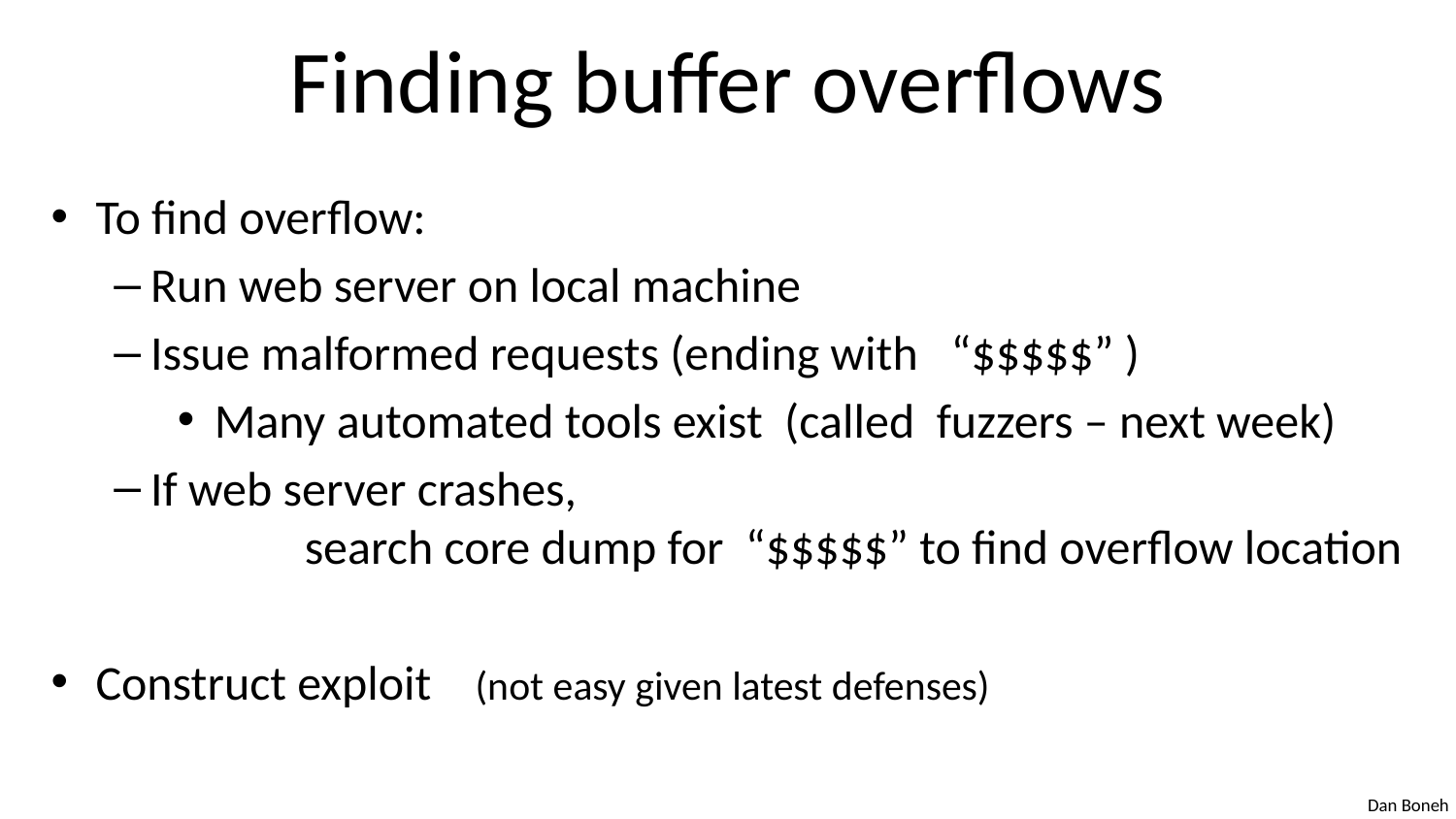

# Finding buffer overflows
To find overflow:
Run web server on local machine
Issue malformed requests (ending with   “$$$$$” )
Many automated tools exist  (called  fuzzers – next week)
If web server crashes,
	search core dump for  “$$$$$” to find overflow location

Construct exploit    (not easy given latest defenses)